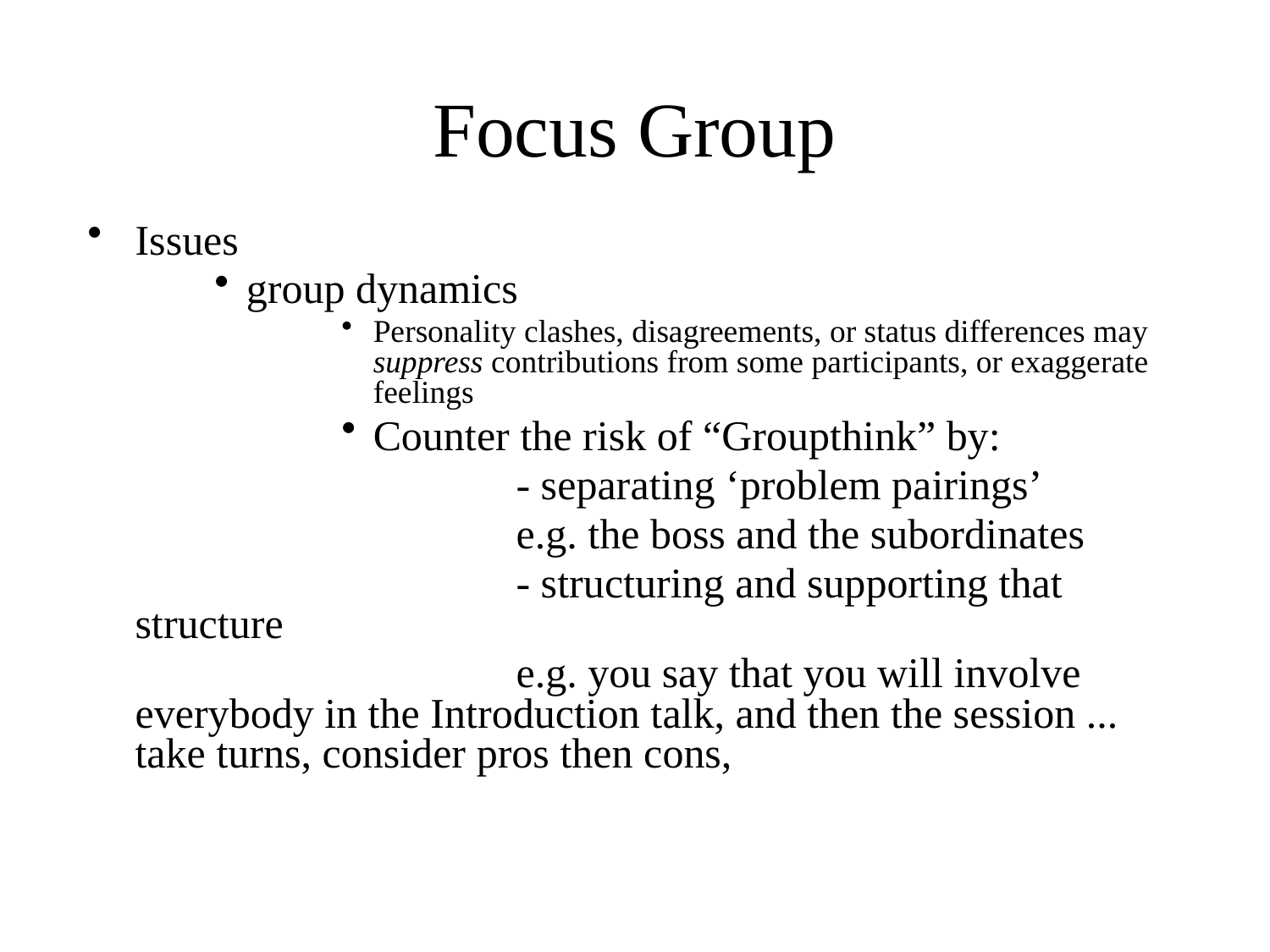

# Focus Group
Issues
group dynamics
Personality clashes, disagreements, or status differences may suppress contributions from some participants, or exaggerate feelings
Counter the risk of “Groupthink” by:
				- separating ‘problem pairings’
				e.g. the boss and the subordinates
			   	- structuring and supporting that structure
				e.g. you say that you will involve everybody in the Introduction talk, and then the session ... take turns, consider pros then cons,